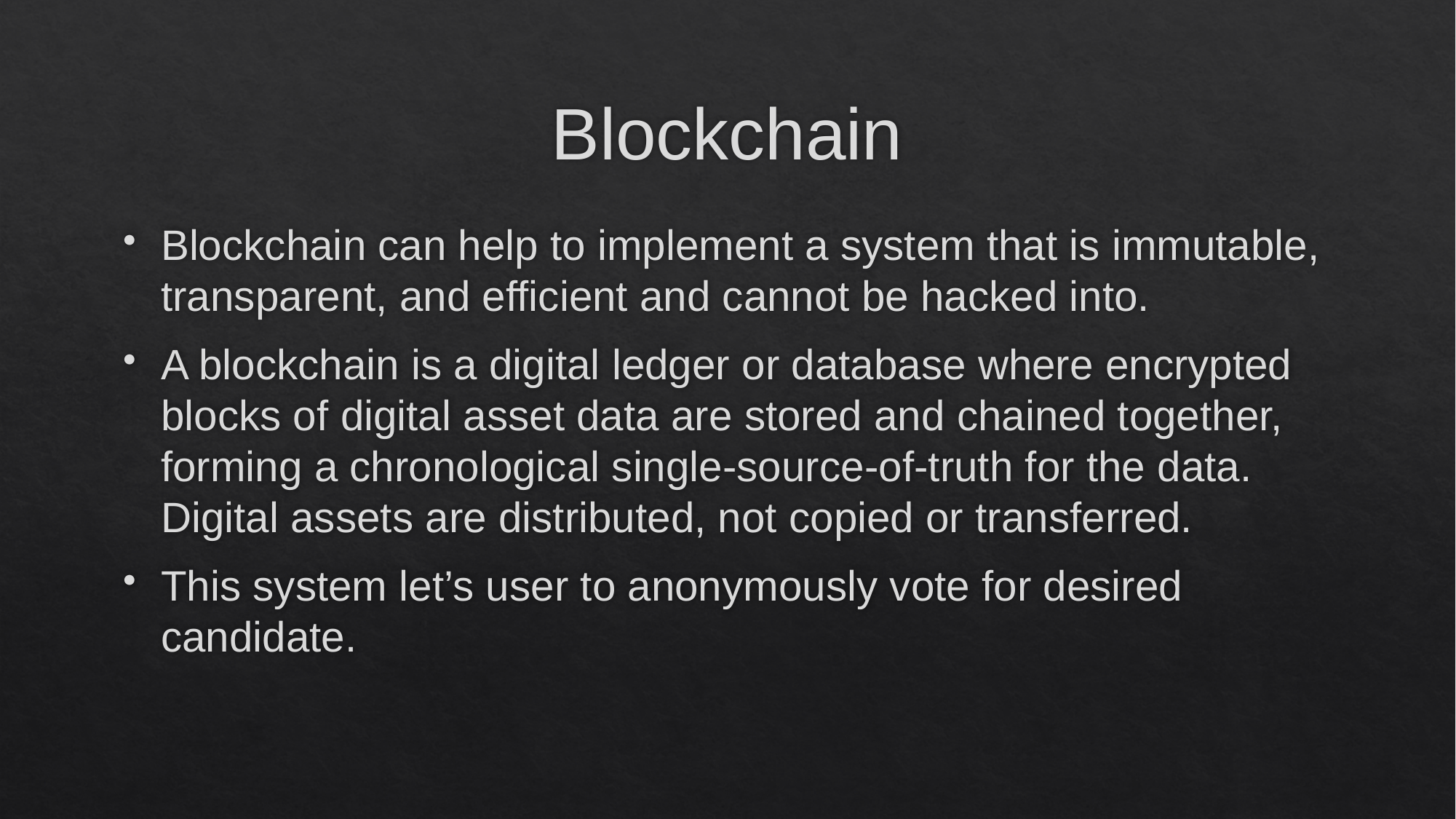

# Blockchain

Blockchain can help to implement a system that is immutable, transparent, and efficient and cannot be hacked into.
A blockchain is a digital ledger or database where encrypted blocks of digital asset data are stored and chained together, forming a chronological single-source-of-truth for the data. Digital assets are distributed, not copied or transferred.
This system let’s user to anonymously vote for desired candidate.